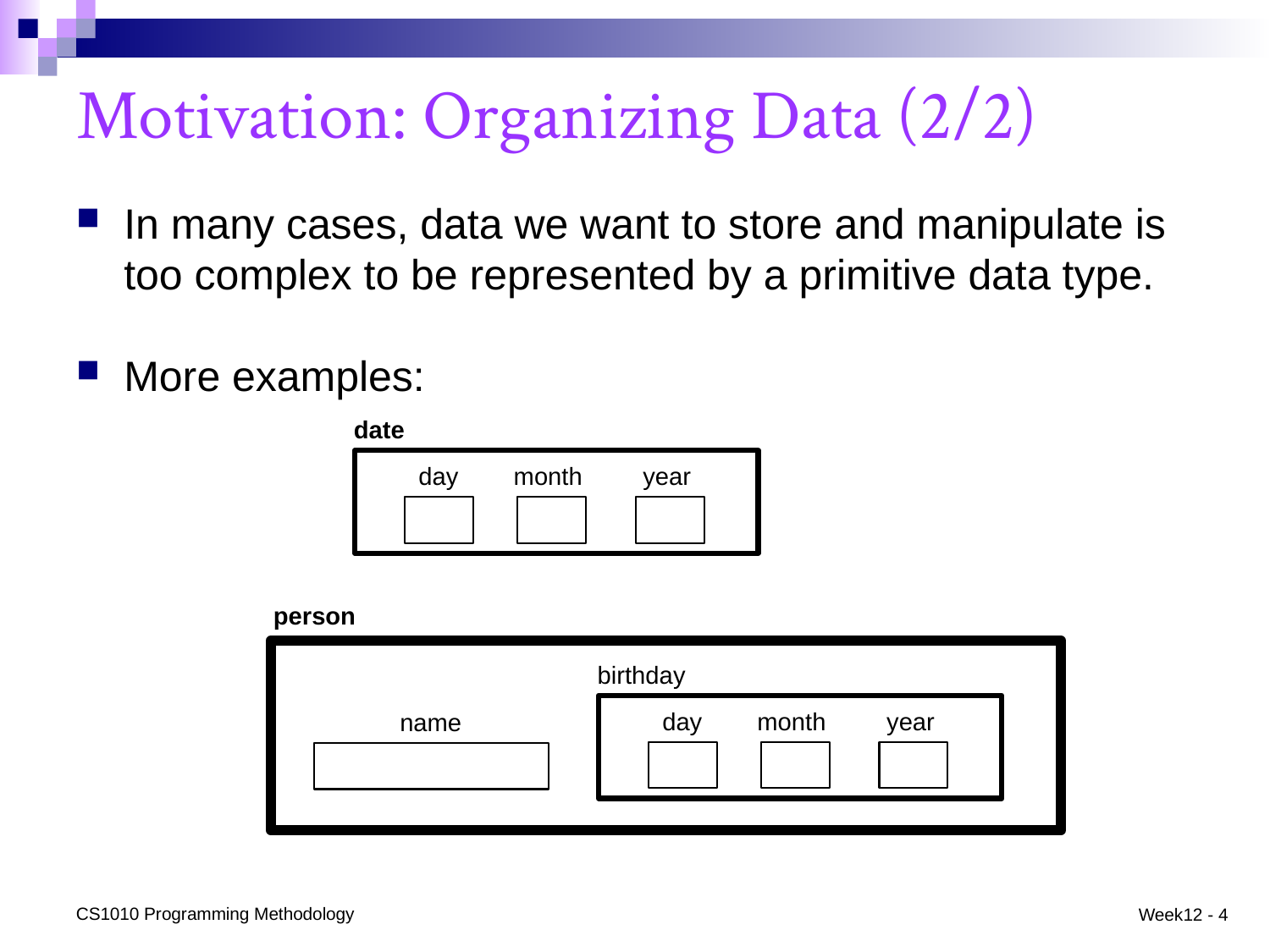

# Motivation: Organizing Data (2/2)
In many cases, data we want to store and manipulate is too complex to be represented by a primitive data type.

More examples:
date

day
month
year

person

birthday

day
month
year

name

CS1010 Programming Methodology
Week12 - 4